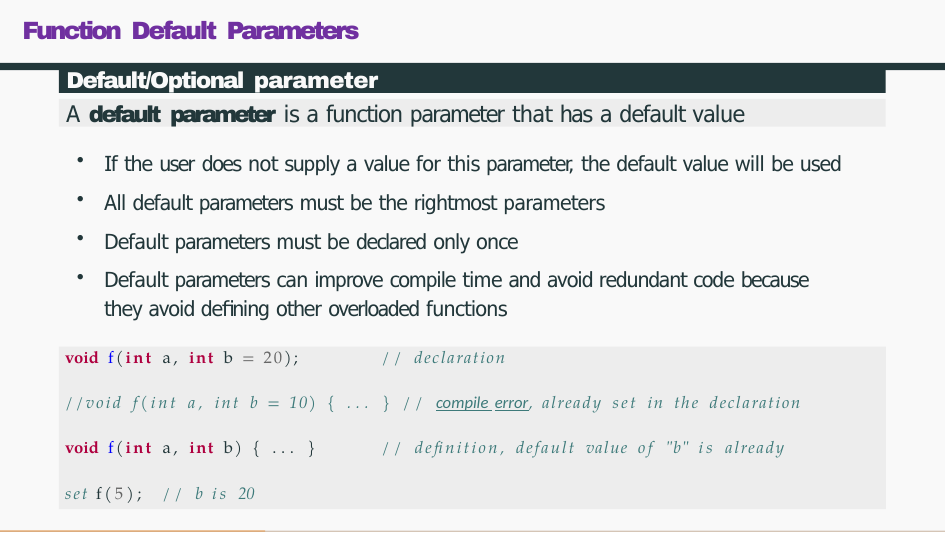

# Function Default Parameters
Default/Optional parameter
A default parameter is a function parameter that has a default value
If the user does not supply a value for this parameter, the default value will be used
All default parameters must be the rightmost parameters
Default parameters must be declared only once
Default parameters can improve compile time and avoid redundant code because they avoid defining other overloaded functions

void f(int a, int b = 20);	// declaration
//void f(int a, int b = 10) { ... } // compile error, already set in the declaration void f(int a, int b) { ... }	// definition, default value of "b" is already set f(5);  // b is 20